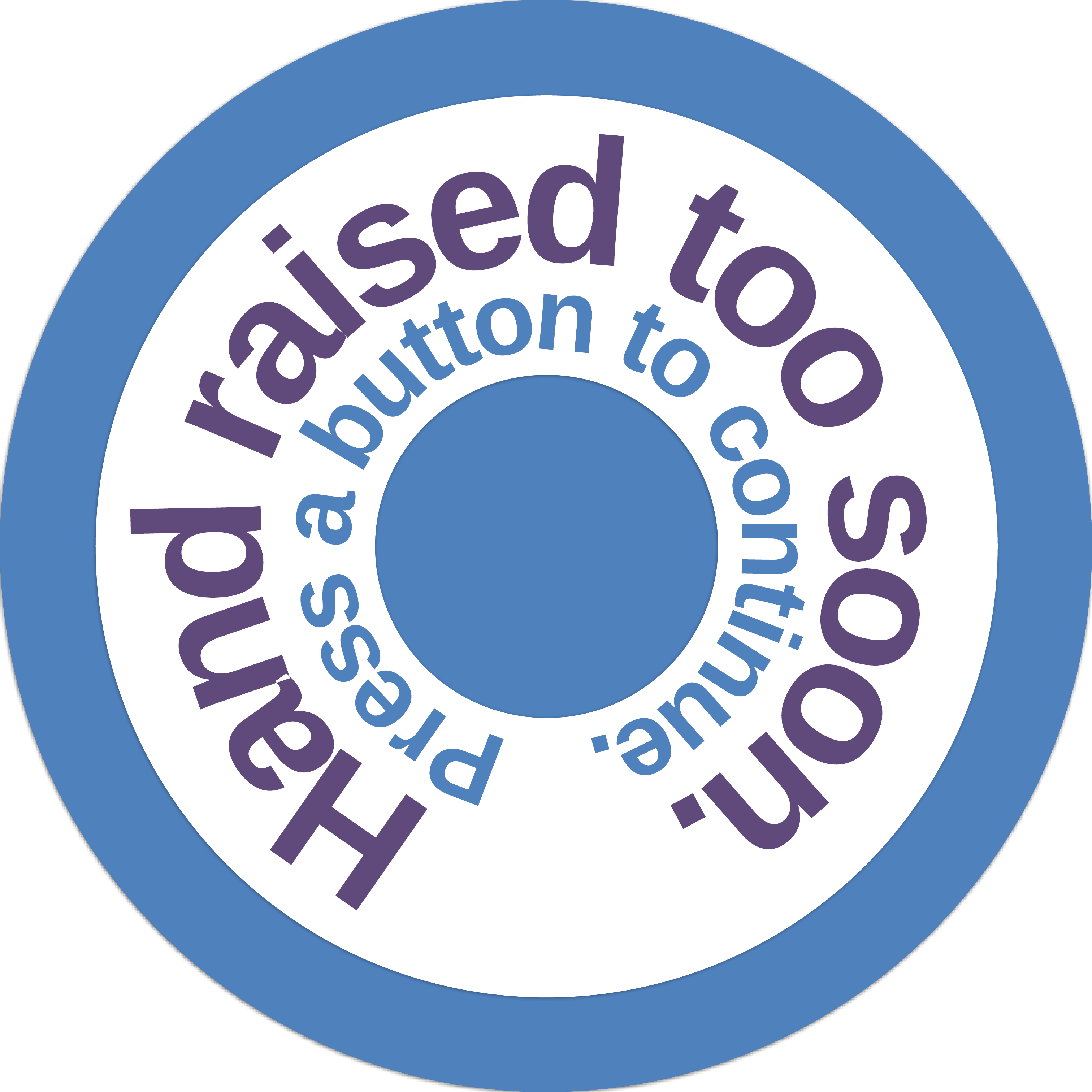

Hand raised too soon.
 Press a button to continue.